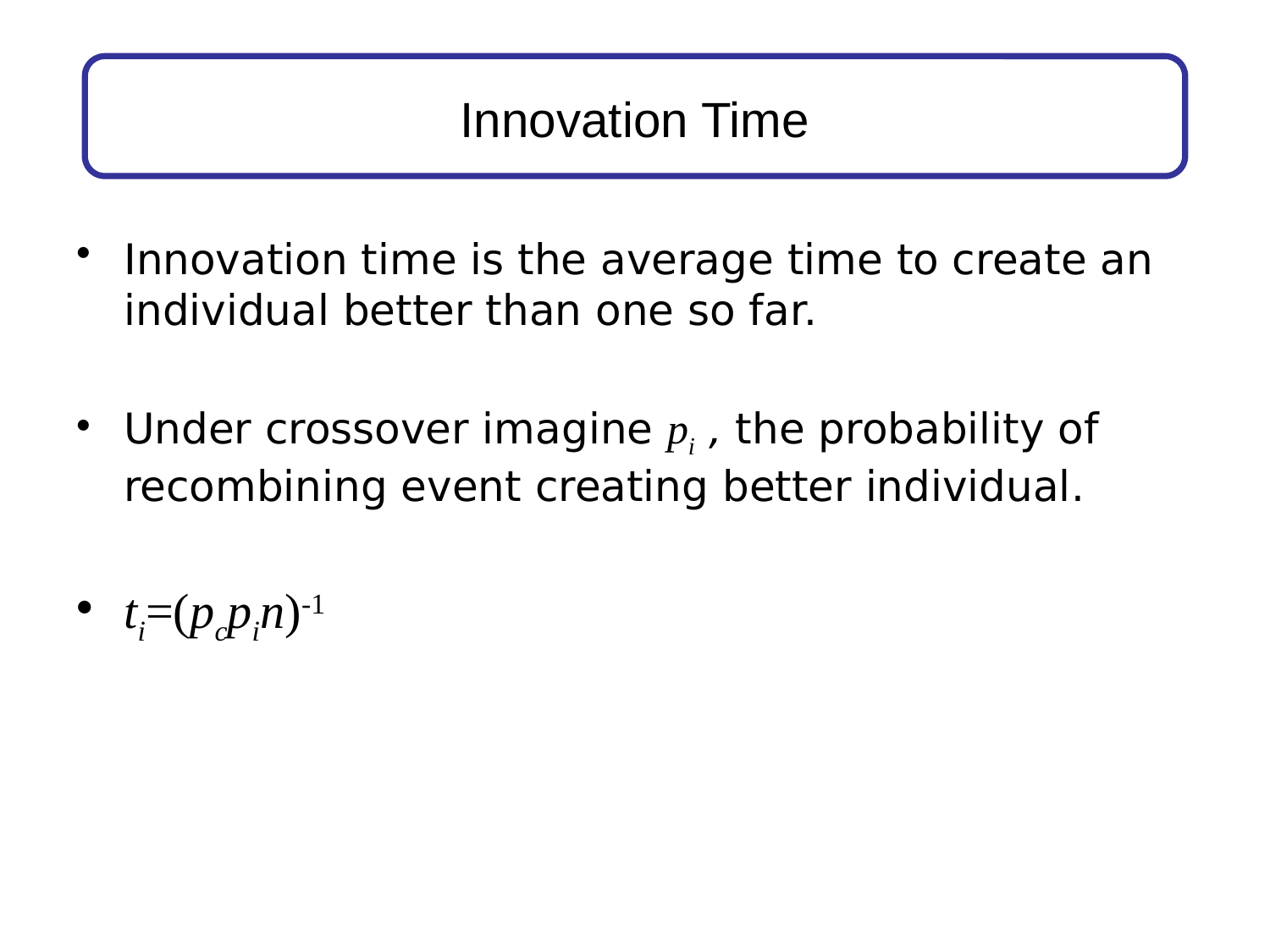

# Innovation Time
Innovation time is the average time to create an individual better than one so far.

Under crossover imagine pi , the probability of recombining event creating better individual.

ti=(pcpin)-1